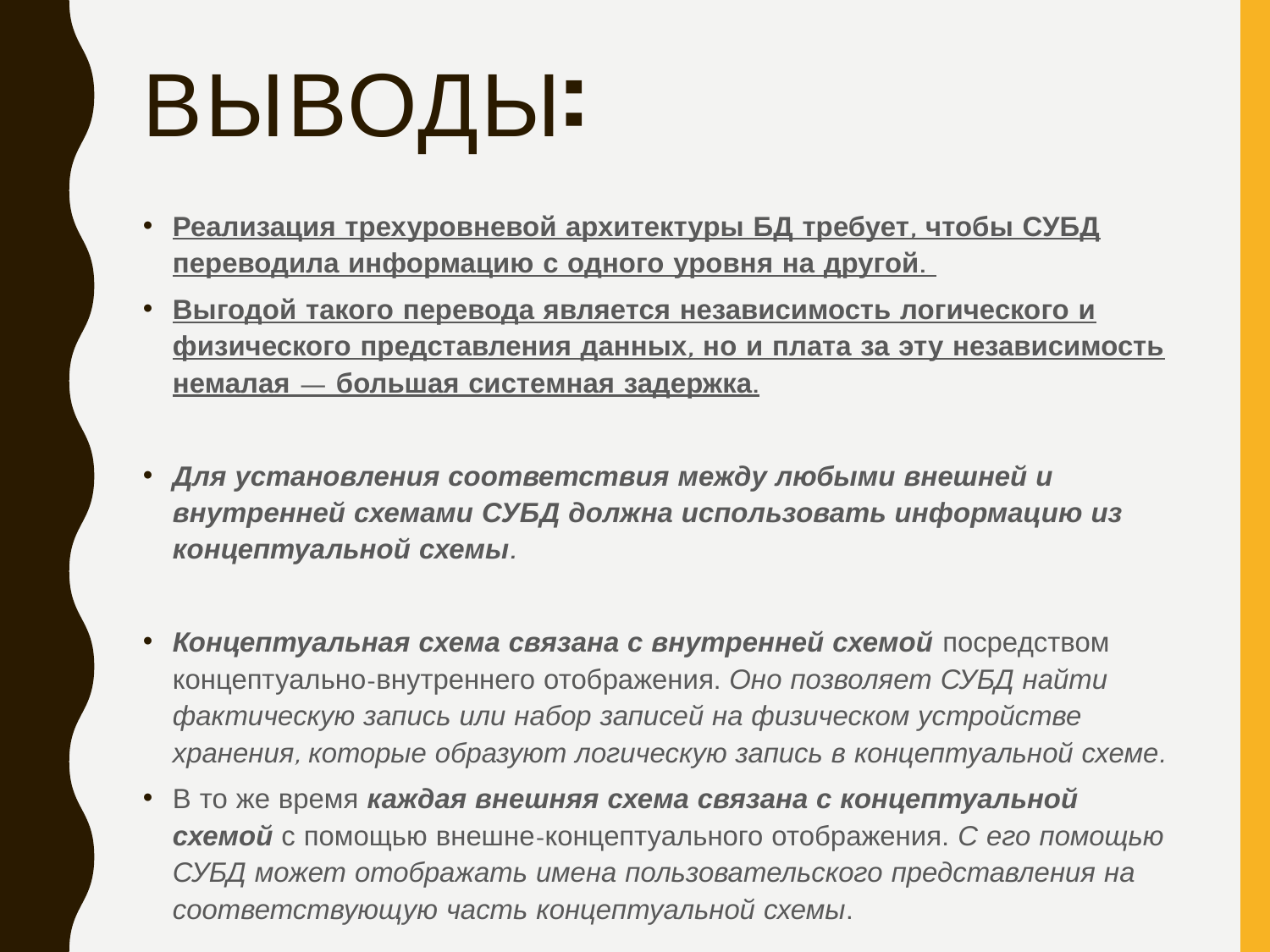

# ВЫВОДЫ:
Реализация трехуровневой архитектуры БД требует, чтобы СУБД переводила информацию с одного уровня на другой.
Выгодой такого перевода является независимость логического и физического представления данных, но и плата за эту независимость немалая — большая системная задержка.

Для установления соответствия между любыми внешней и внутренней схемами СУБД должна использовать информацию из концептуальной схемы.

Концептуальная схема связана с внутренней схемой посредством концептуально-внутреннего отображения. Оно позволяет СУБД найти фактическую запись или набор записей на физическом устройстве хранения, которые образуют логическую запись в концептуальной схеме.
В то же время каждая внешняя схема связана с концептуальной схемой с помощью внешне-концептуального отображения. С его помощью СУБД может отображать имена пользовательского представления на соответствующую часть концептуальной схемы.